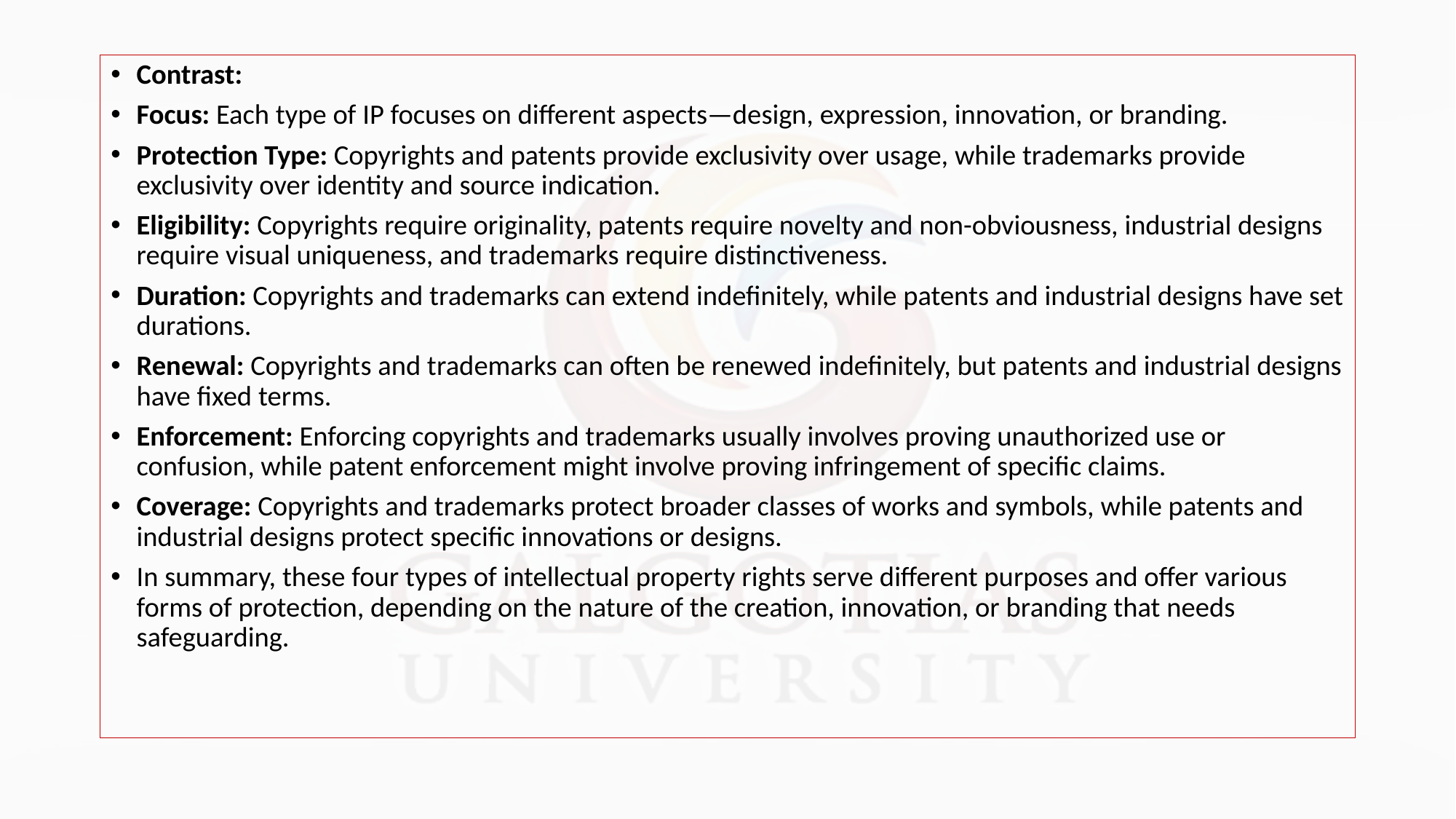

Contrast:
Focus: Each type of IP focuses on different aspects—design, expression, innovation, or branding.
Protection Type: Copyrights and patents provide exclusivity over usage, while trademarks provide exclusivity over identity and source indication.
Eligibility: Copyrights require originality, patents require novelty and non-obviousness, industrial designs require visual uniqueness, and trademarks require distinctiveness.
Duration: Copyrights and trademarks can extend indefinitely, while patents and industrial designs have set durations.
Renewal: Copyrights and trademarks can often be renewed indefinitely, but patents and industrial designs have fixed terms.
Enforcement: Enforcing copyrights and trademarks usually involves proving unauthorized use or confusion, while patent enforcement might involve proving infringement of specific claims.
Coverage: Copyrights and trademarks protect broader classes of works and symbols, while patents and industrial designs protect specific innovations or designs.
In summary, these four types of intellectual property rights serve different purposes and offer various forms of protection, depending on the nature of the creation, innovation, or branding that needs safeguarding.